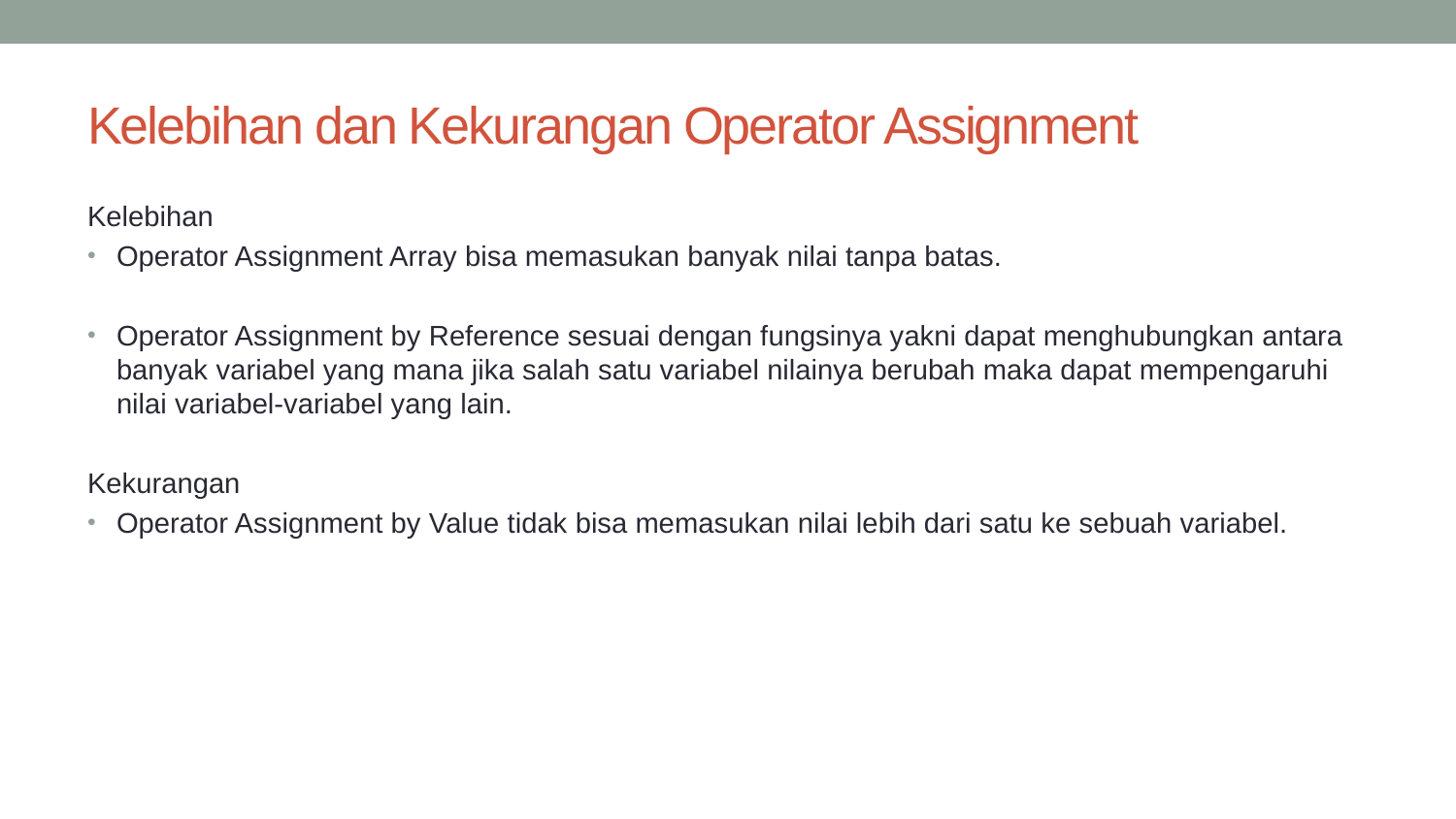

# Kelebihan dan Kekurangan Operator Assignment
Kelebihan
Operator Assignment Array bisa memasukan banyak nilai tanpa batas.

Operator Assignment by Reference sesuai dengan fungsinya yakni dapat menghubungkan antara banyak variabel yang mana jika salah satu variabel nilainya berubah maka dapat mempengaruhi nilai variabel-variabel yang lain.

Kekurangan
Operator Assignment by Value tidak bisa memasukan nilai lebih dari satu ke sebuah variabel.